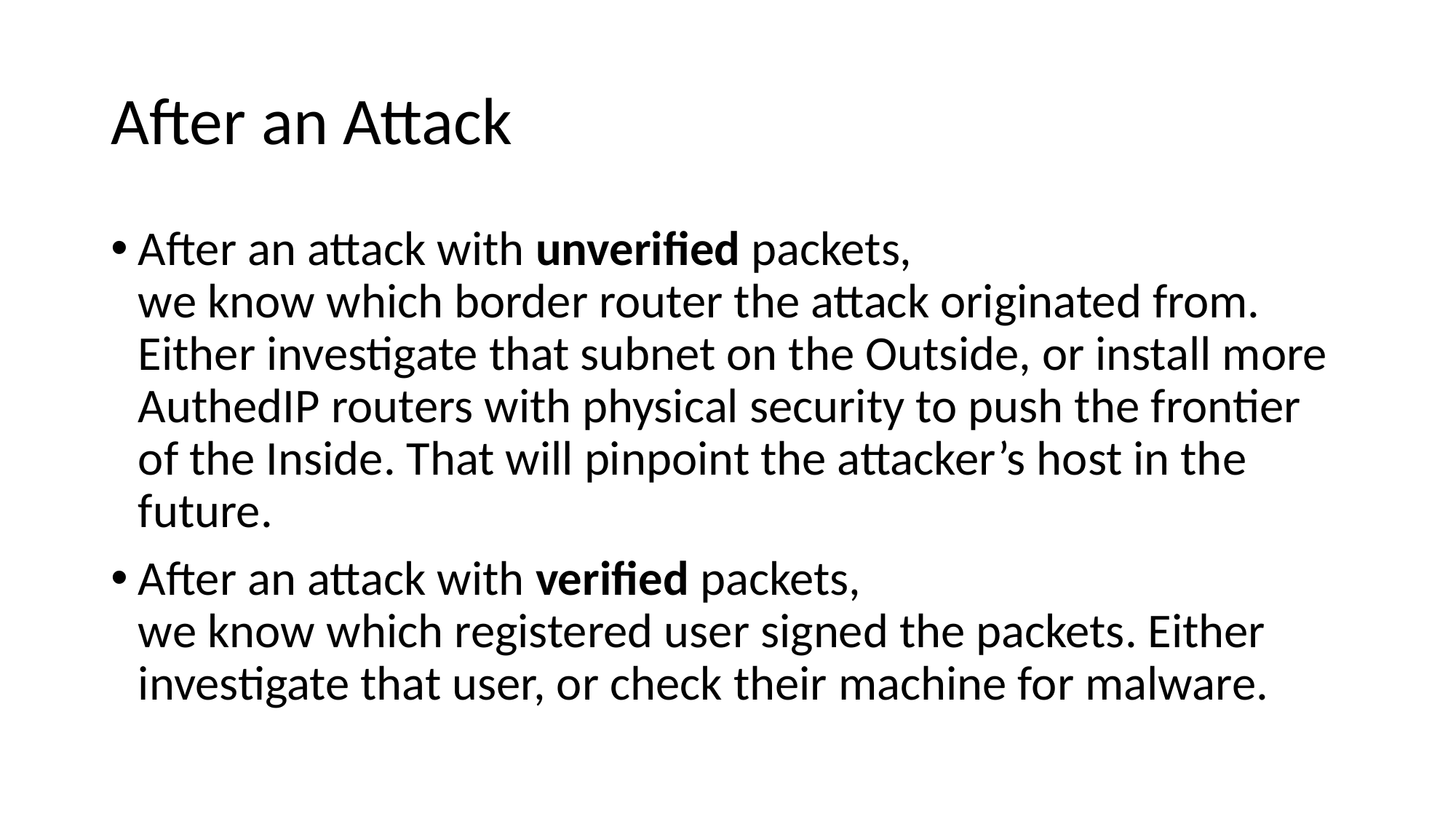

# After an Attack
After an attack with unverified packets,
we know which border router the attack originated from. Either investigate that subnet on the Outside, or install more AuthedIP routers with physical security to push the frontier of the Inside. That will pinpoint the attacker’s host in the future.
After an attack with verified packets,
we know which registered user signed the packets. Either investigate that user, or check their machine for malware.